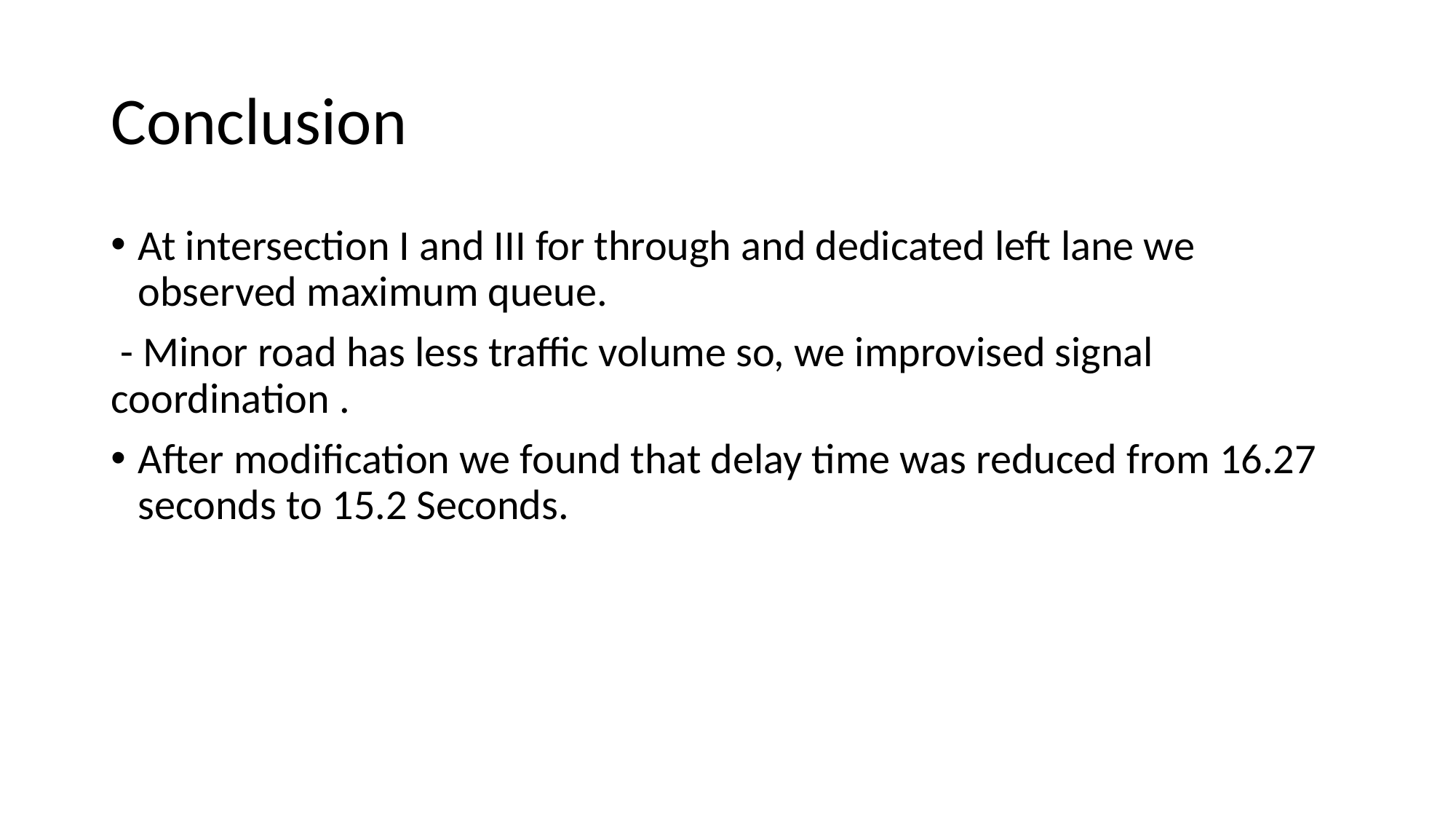

# Conclusion
At intersection I and III for through and dedicated left lane we observed maximum queue.
 - Minor road has less traffic volume so, we improvised signal coordination .
After modification we found that delay time was reduced from 16.27 seconds to 15.2 Seconds.